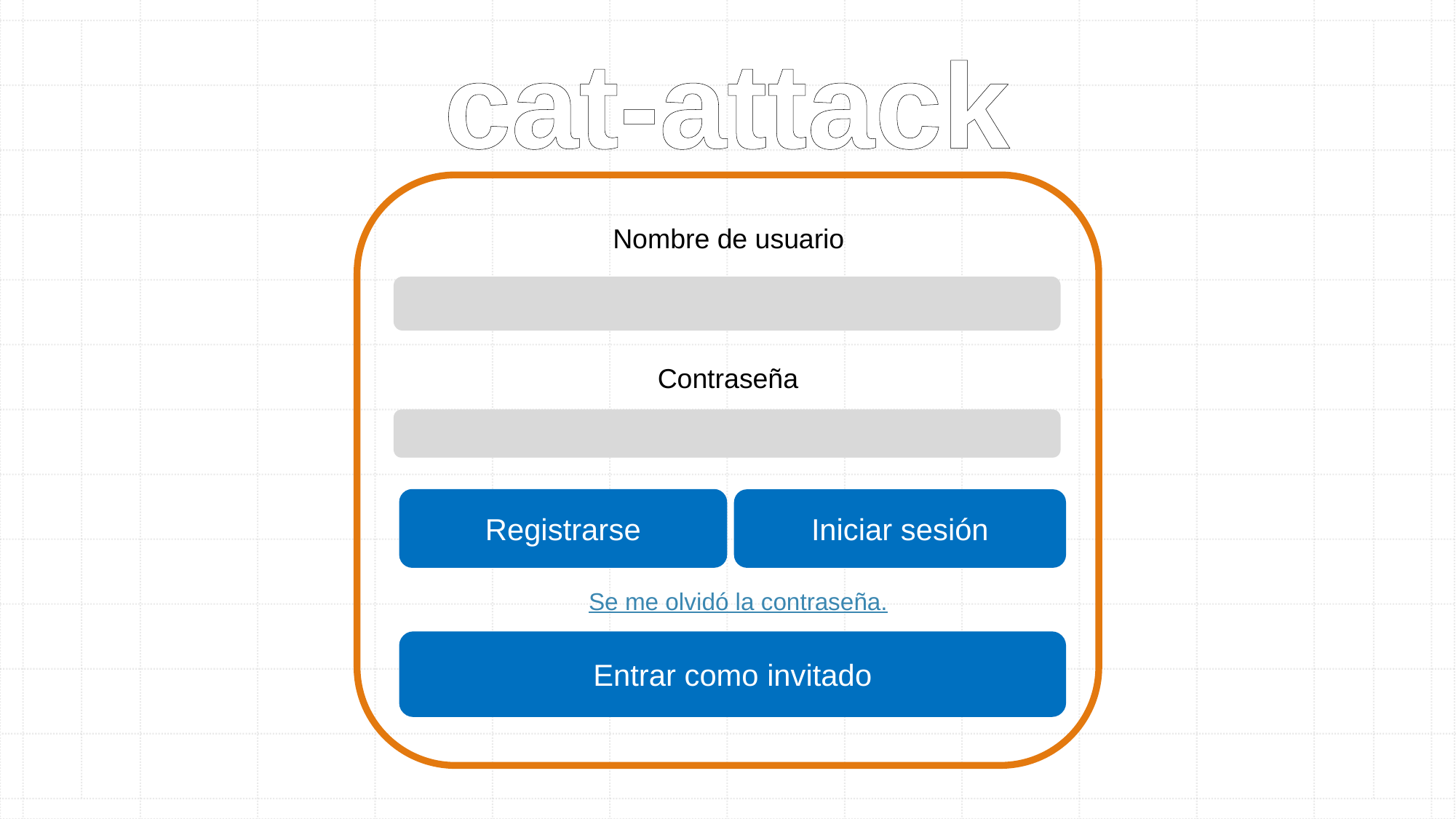

cat-attack

Nombre de usuario

Contraseña

Registrarse
Iniciar sesión
Se me olvidó la contraseña.
Entrar como invitado